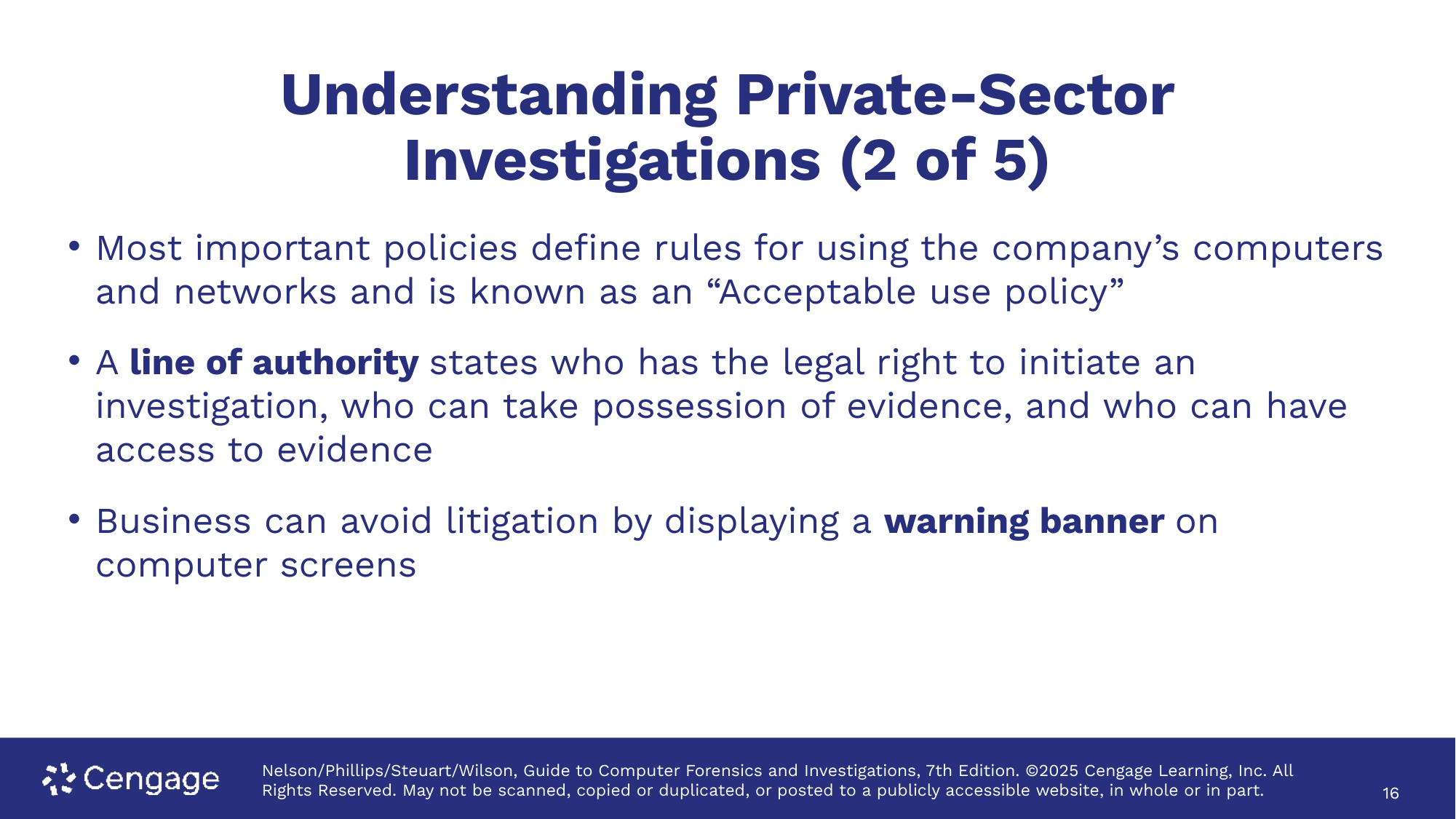

# Understanding Private-Sector Investigations (2 of 5)
Most important policies define rules for using the company’s computers and networks and is known as an “Acceptable use policy”
A line of authority states who has the legal right to initiate an investigation, who can take possession of evidence, and who can have access to evidence
Business can avoid litigation by displaying a warning banner on computer screens